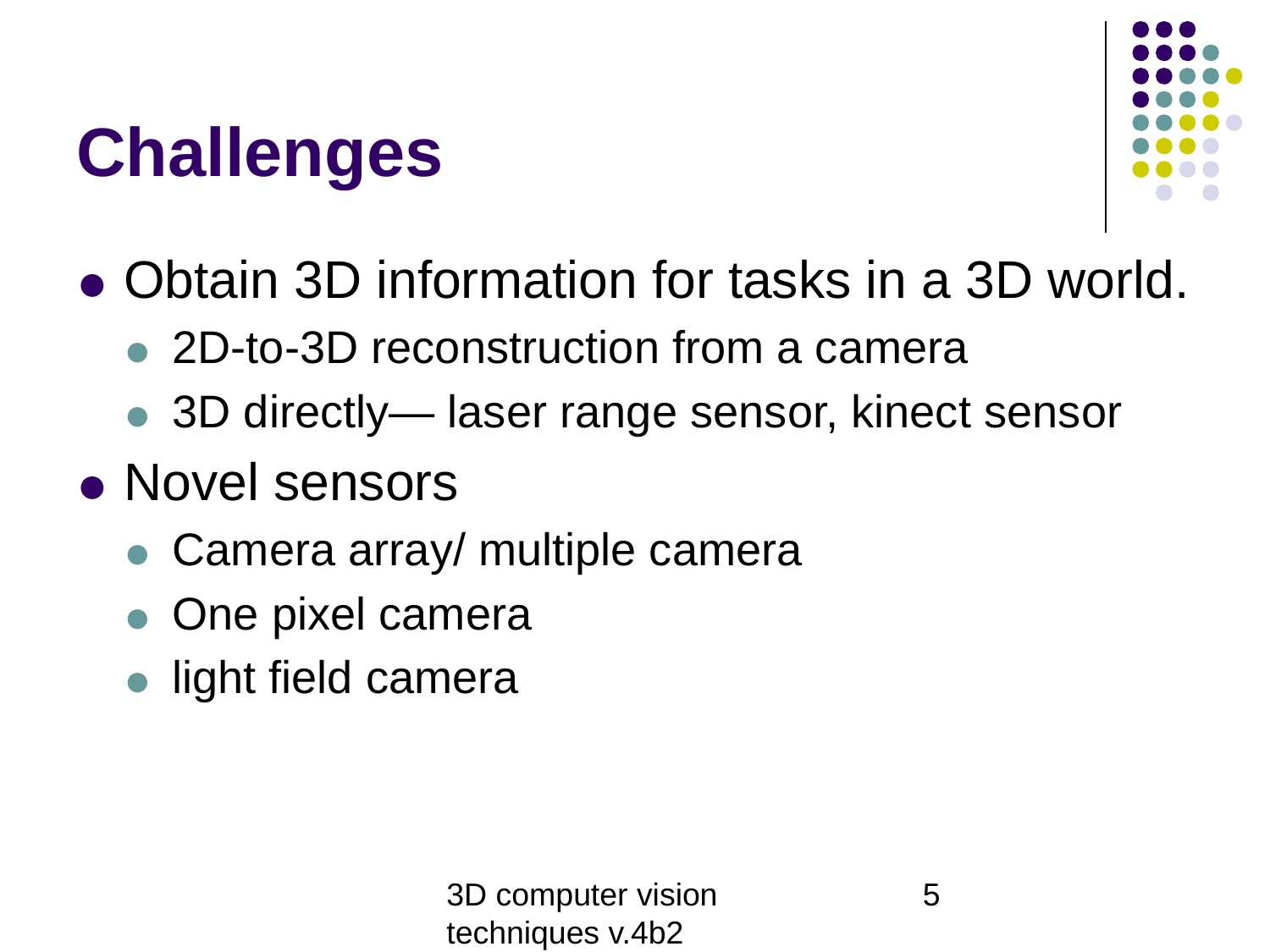

# Challenges
Obtain 3D information for tasks in a 3D world.
2D-to-3D reconstruction from a camera
3D directly— laser range sensor, kinect sensor
Novel sensors
Camera array/ multiple camera
One pixel camera
light field camera

3D computer vision techniques v.4b2
5